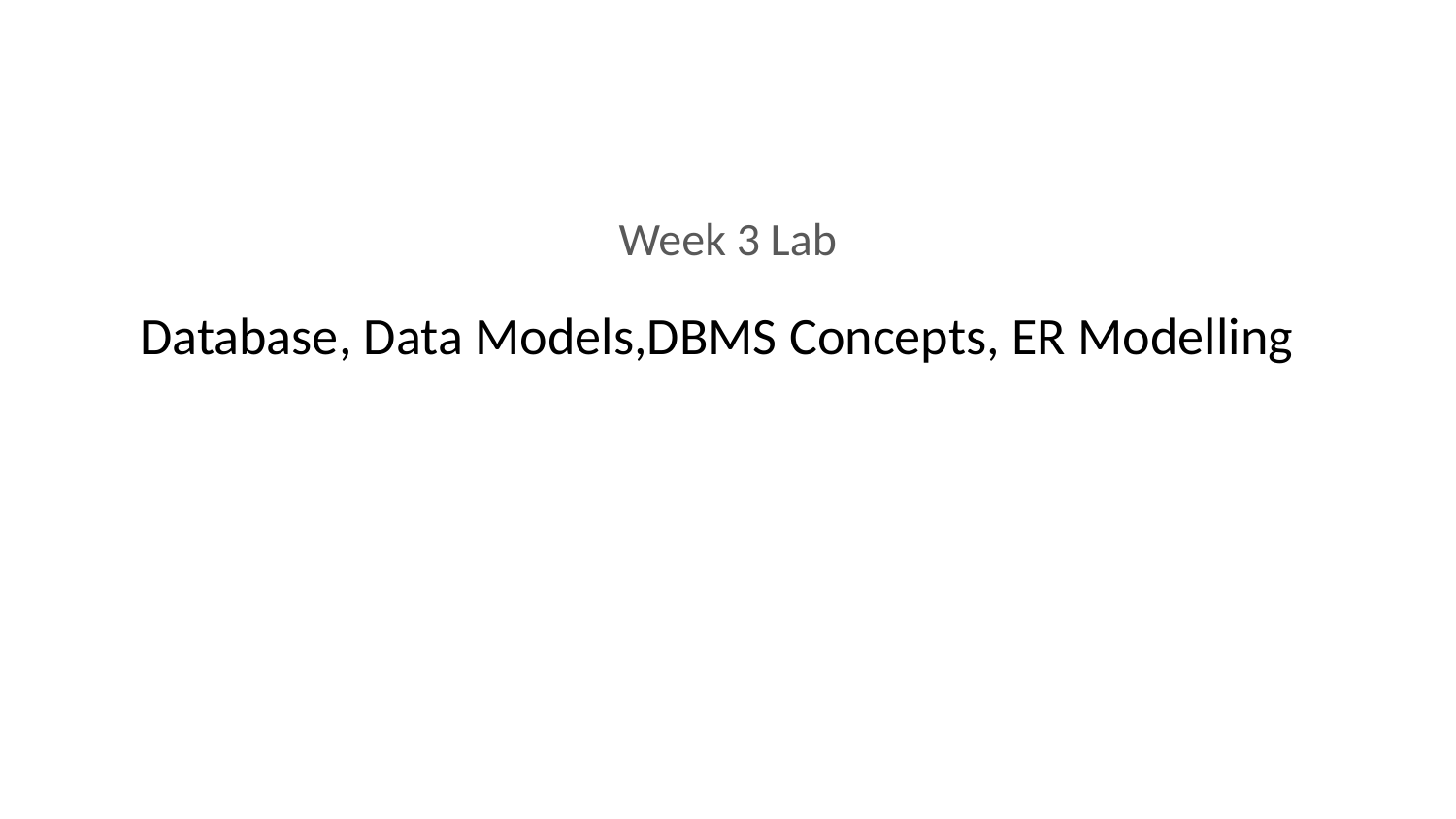

Week 3 Lab
# Database, Data Models,DBMS Concepts, ER Modelling